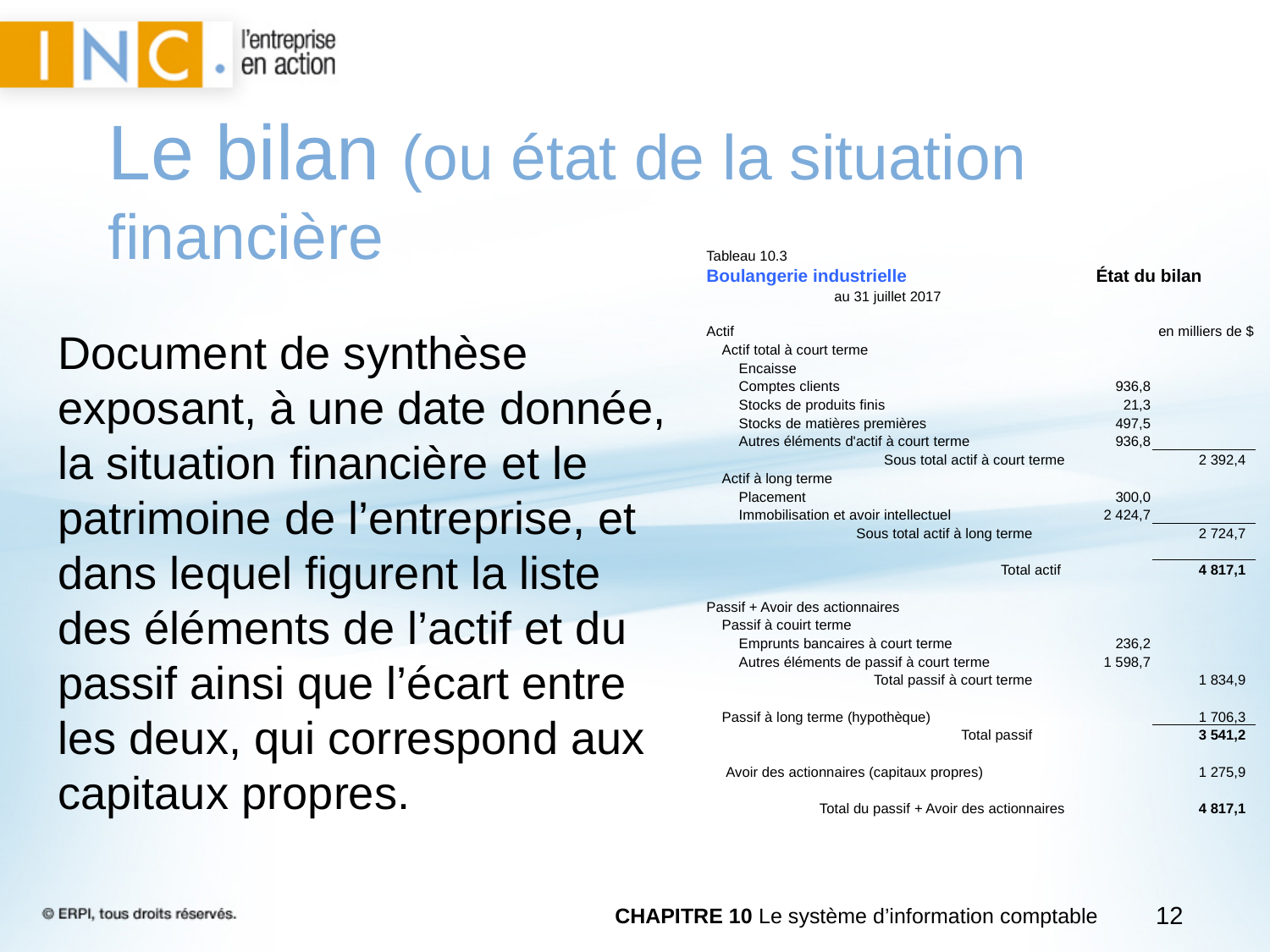

Le bilan (ou état de la situation financière
| Tableau 10.3 |  |  |
| --- | --- | --- |
| Boulangerie industrielle État du bilan |  |  |
| au 31 juillet 2017 |  |  |
| Actif |  | en milliers de $ |
| Actif total à court terme |  |  |
| Encaisse |  |  |
| Comptes clients | 936,8 |  |
| Stocks de produits finis | 21,3 |  |
| Stocks de matières premières | 497,5 |  |
| Autres éléments d'actif à court terme | 936,8 |  |
| Sous total actif à court terme |  | 2 392,4 |
| Actif à long terme |  |  |
| Placement | 300,0 |  |
| Immobilisation et avoir intellectuel | 2 424,7 |  |
| Sous total actif à long terme |  | 2 724,7 |
|  |  |  |
| Total actif |  | 4 817,1 |
|  |  |  |
| Passif + Avoir des actionnaires |  |  |
| Passif à couirt terme |  |  |
| Emprunts bancaires à court terme | 236,2 |  |
| Autres éléments de passif à court terme | 1 598,7 |  |
| Total passif à court terme |  | 1 834,9 |
|  |  |  |
| Passif à long terme (hypothèque) |  | 1 706,3 |
| Total passif |  | 3 541,2 |
|  |  |  |
| Avoir des actionnaires (capitaux propres) |  | 1 275,9 |
|  |  |  |
| Total du passif + Avoir des actionnaires |  | 4 817,1 |
Document de synthèse exposant, à une date donnée, la situation financière et le patrimoine de l’entreprise, et dans lequel figurent la liste des éléments de l’actif et du passif ainsi que l’écart entre les deux, qui correspond aux capitaux propres.

CHAPITRE 10 Le système d’information comptable
12